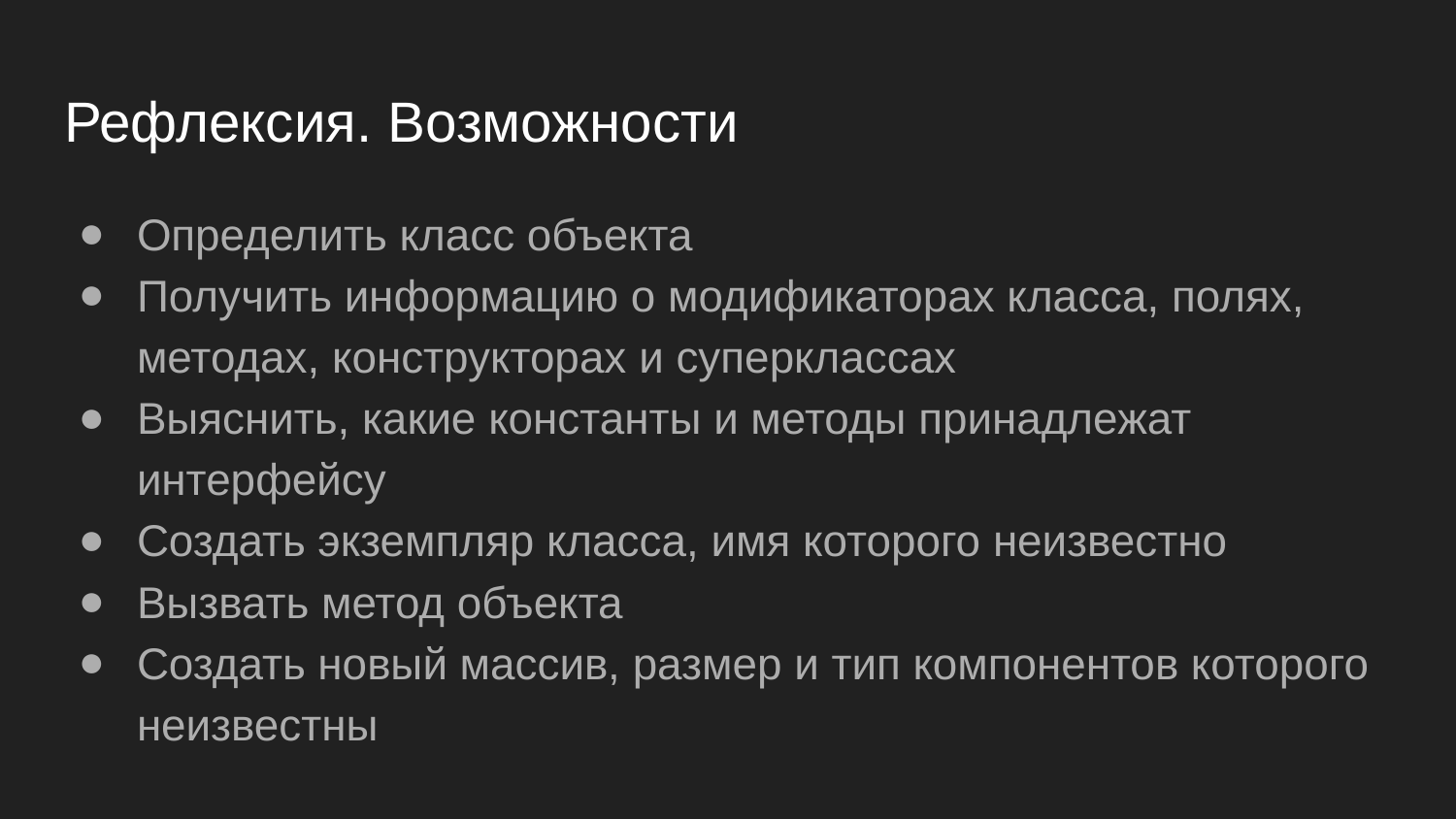

# Рефлексия. Возможности
Определить класс объекта
Получить информацию о модификаторах класса, полях, методах, конструкторах и суперклассах
Выяснить, какие константы и методы принадлежат интерфейсу
Создать экземпляр класса, имя которого неизвестно
Вызвать метод объекта
Создать новый массив, размер и тип компонентов которого неизвестны